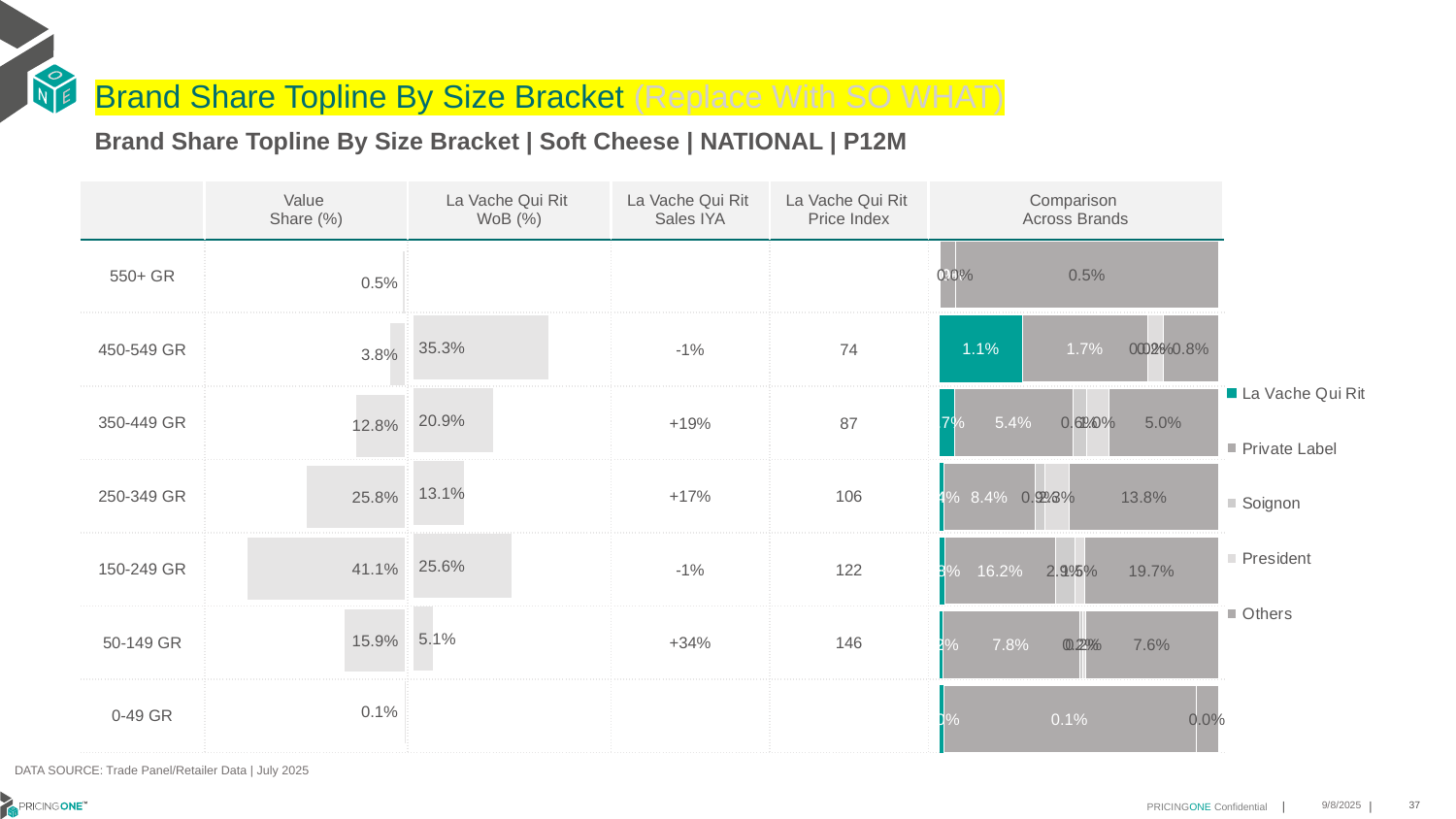

# Brand Share Topline By Size Bracket (Replace With SO WHAT)
Brand Share Topline By Size Bracket | Soft Cheese | NATIONAL | P12M
|  | Value Share (%) | La Vache Qui Rit WoB (%) | La Vache Qui Rit Sales IYA | La Vache Qui Rit Price Index | Comparison Across Brands |
| --- | --- | --- | --- | --- | --- |
| 550+ GR |  |  |  |  |  |
| 450-549 GR |  |  | -1% | 74 |  |
| 350-449 GR |  |  | +19% | 87 |  |
| 250-349 GR |  |  | +17% | 106 |  |
| 150-249 GR |  |  | -1% | 122 |  |
| 50-149 GR |  |  | +34% | 146 |  |
| 0-49 GR |  |  |  |  |  |

### Chart

| Category | La Vache Qui Rit | Private Label | Soignon | President | Others |
|---|---|---|---|---|---|
| 550+ GR | 1.802802531396431e-08 | 0.00027625222054821565 | 4.089432192156379e-06 | None | 0.004577535118423736 |
| 450-549 GR | 0.011371567498881352 | 0.01708817635472995 | 6.111725931750325e-05 | 0.002099538194306373 | 0.007601577943568801 |
| 350-449 GR | 0.00672828214398474 | 0.05448774731580613 | 0.006103869994369449 | 0.010335765050964368 | 0.05038694912974024 |
| 250-349 GR | 0.004238791903029093 | 0.08398628649488685 | 0.008934910639611441 | 0.022876840523554667 | 0.13791728737524017 |
| 150-249 GR | 0.008257541390986695 | 0.1623279836162009 | 0.028521427643624298 | 0.014996881925699021 | 0.19738876150132215 |
| 50-149 GR | 0.0016447066648068865 | 0.077951035897219 | 0.0016110242290618578 | 0.0017350804796548403 | 0.07572234154930864 |
| 0-49 GR | 1.100160244784672e-05 | 0.0006935730631272527 | None | None | 6.203781536009756e-05 |

### Chart

| Category | Value Share |
|---|---|
|  | 0.004857894799189421 |

### Chart

| Category | Brand WoB % |
|---|---|
|  | None |
DATA SOURCE: Trade Panel/Retailer Data | July 2025

9/8/2025
37